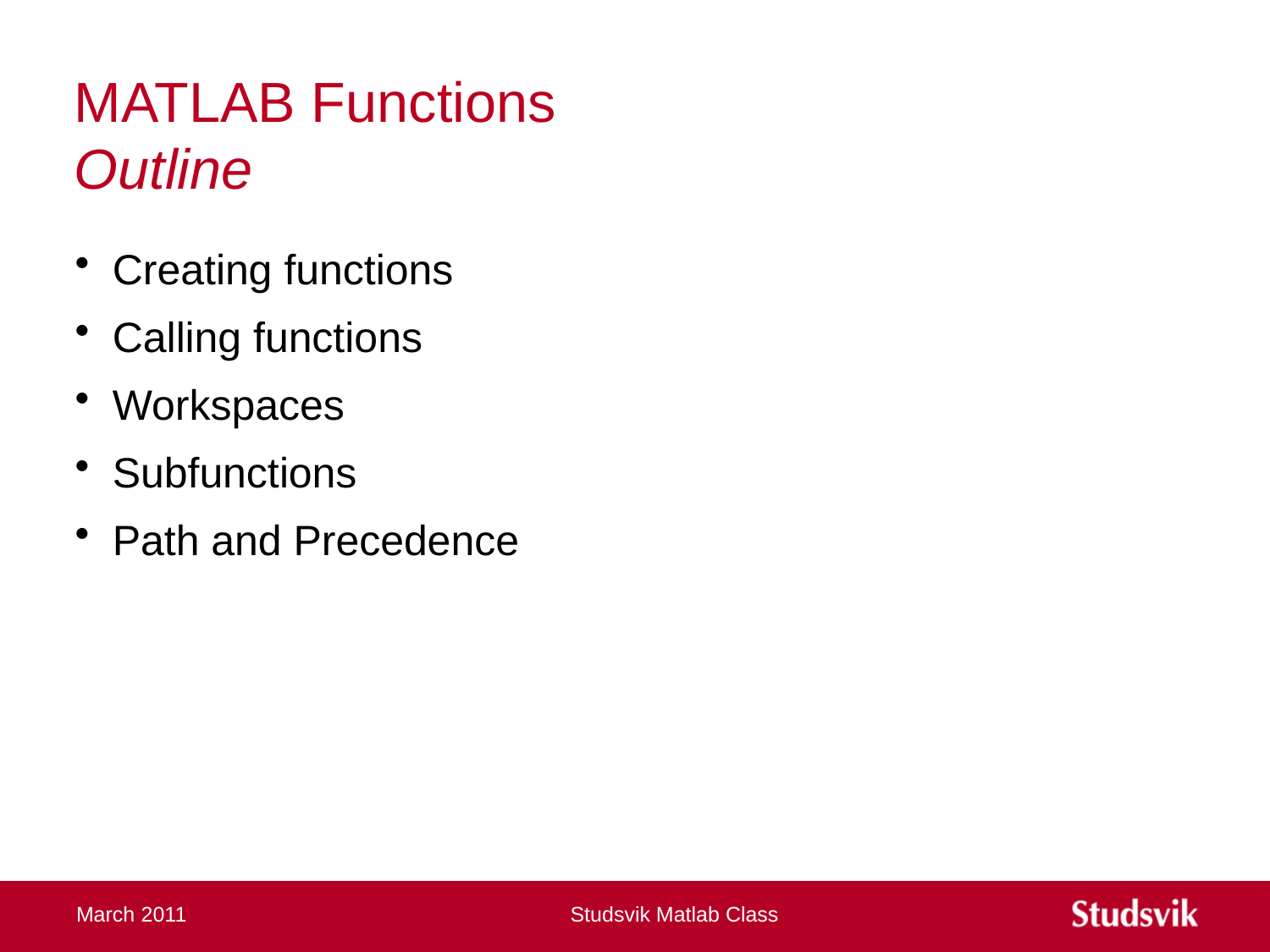

# MATLAB Functions Outline
Creating functions
Calling functions
Workspaces
Subfunctions
Path and Precedence
March 2011
Studsvik Matlab Class